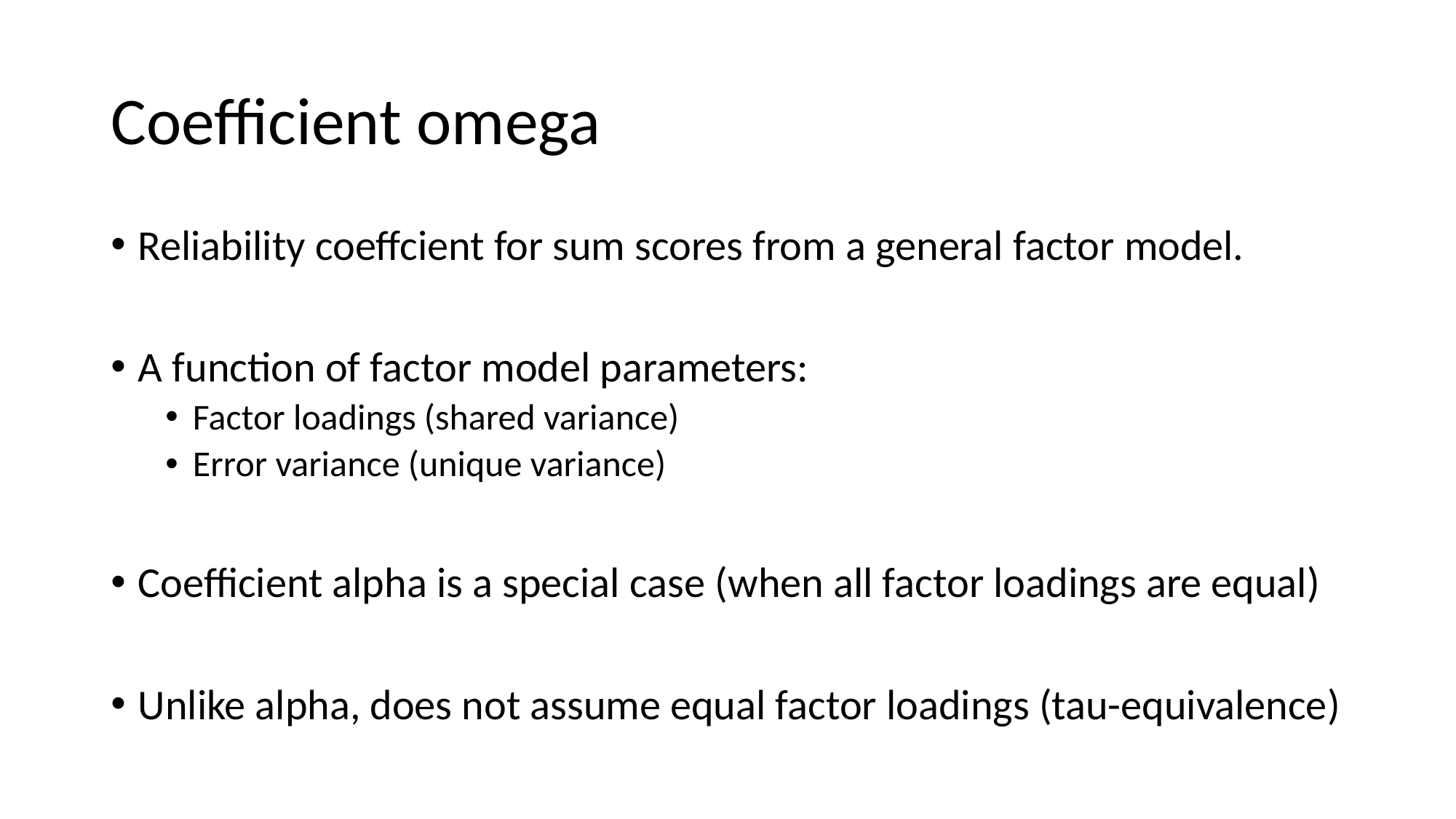

# Coefficient omega
Reliability coeffcient for sum scores from a general factor model.

A function of factor model parameters:
Factor loadings (shared variance)
Error variance (unique variance)

Coefficient alpha is a special case (when all factor loadings are equal)

Unlike alpha, does not assume equal factor loadings (tau-equivalence)